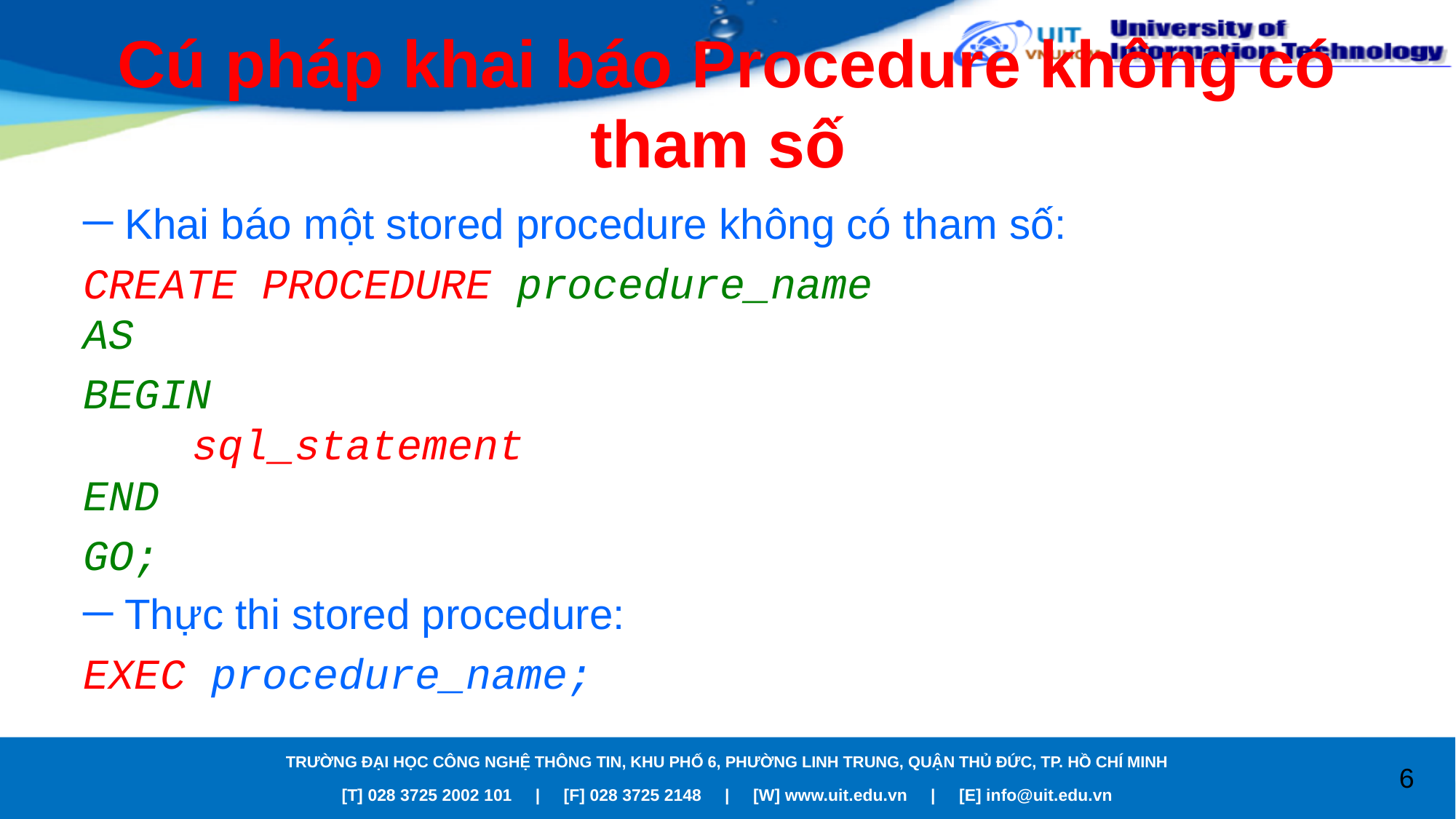

# Cú pháp khai báo Procedure không có tham số
Khai báo một stored procedure không có tham số:
CREATE PROCEDURE procedure_name
AS
BEGIN
	sql_statement
END
GO;
Thực thi stored procedure:
EXEC procedure_name;